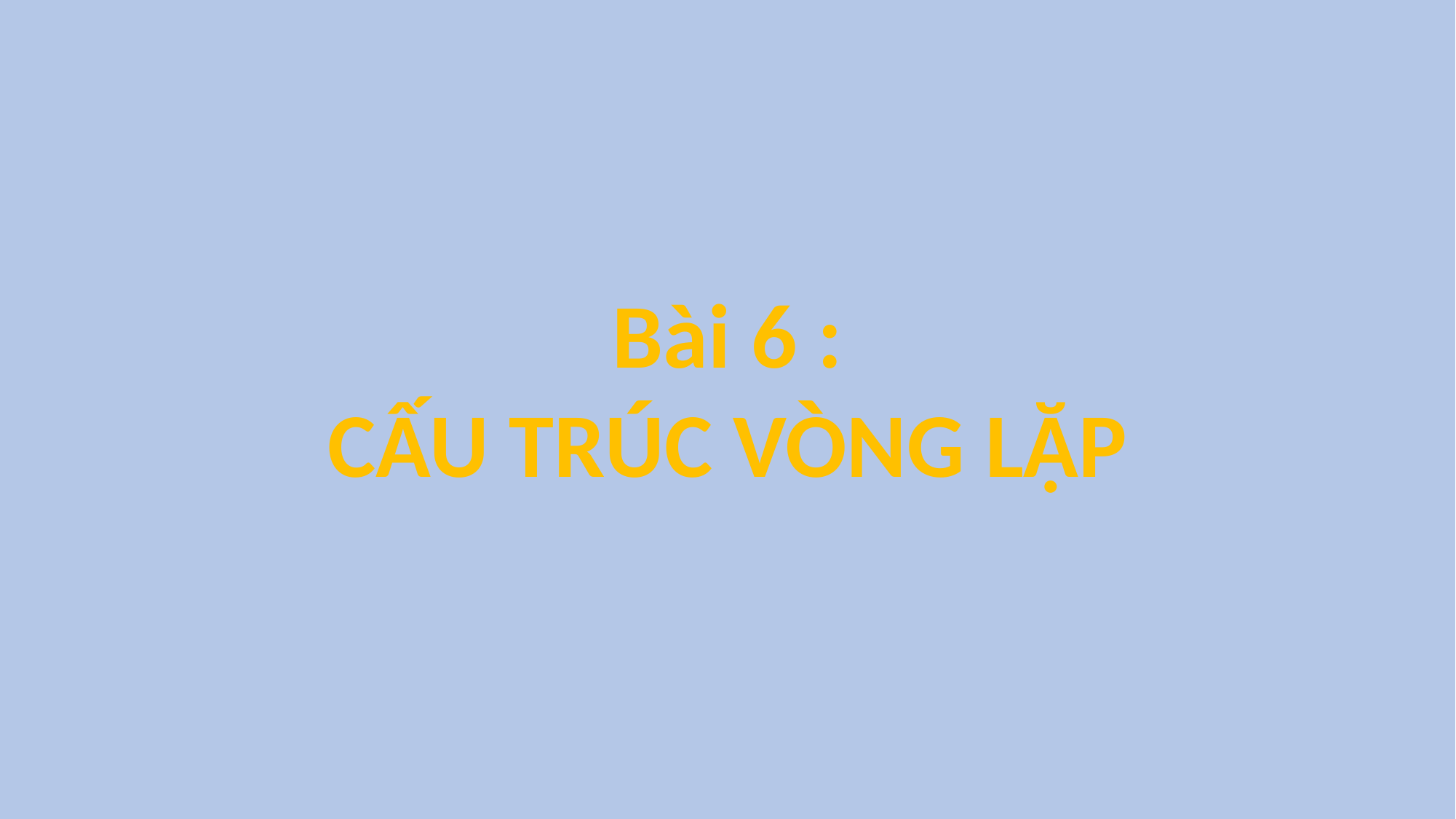

Bài 6 :
CẤU TRÚC VÒNG LẶP